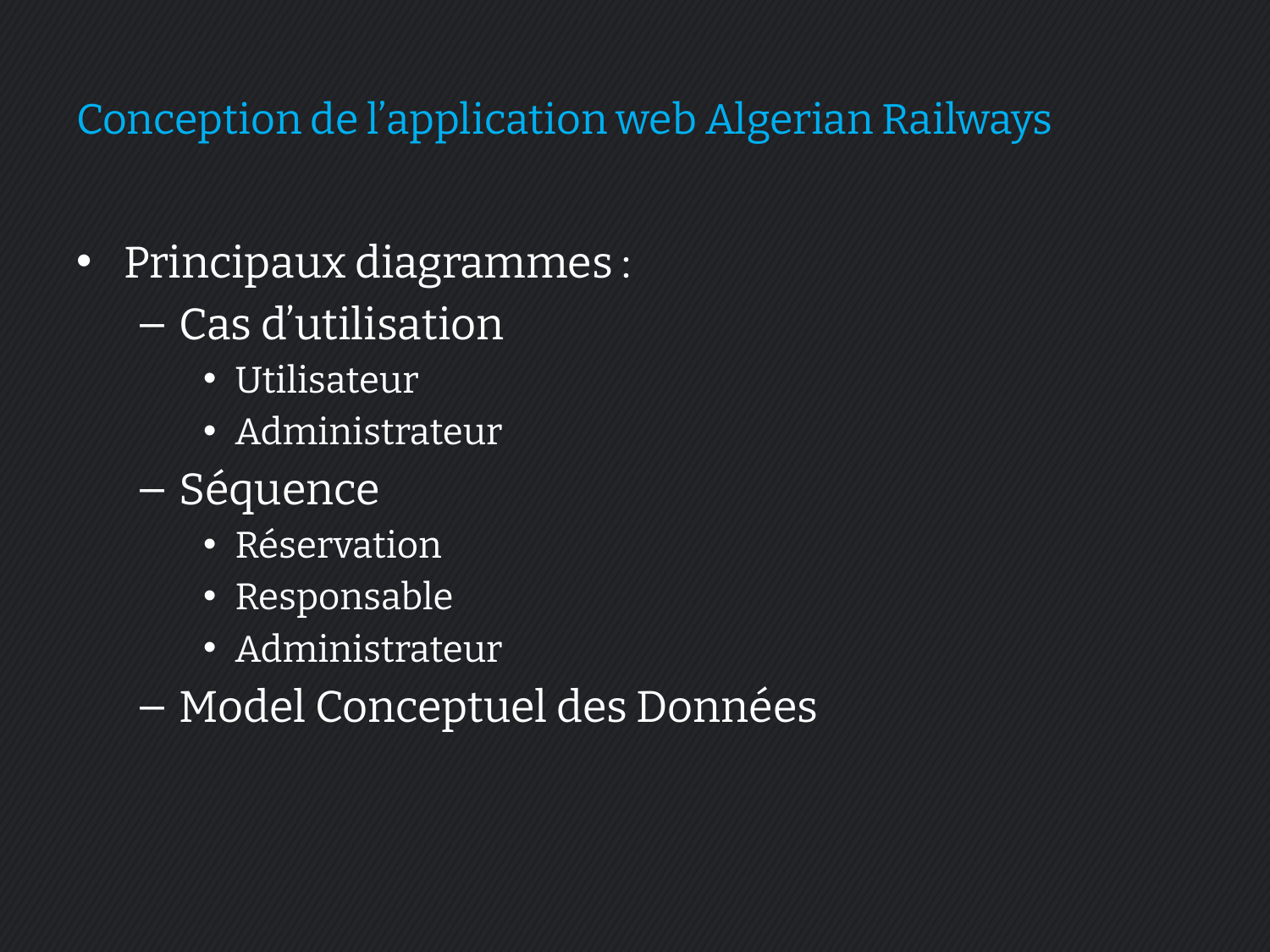

# Conception de l’application web Algerian Railways

Principaux diagrammes :
Cas d’utilisation
Utilisateur
Administrateur
Séquence
Réservation
Responsable
Administrateur
Model Conceptuel des Données